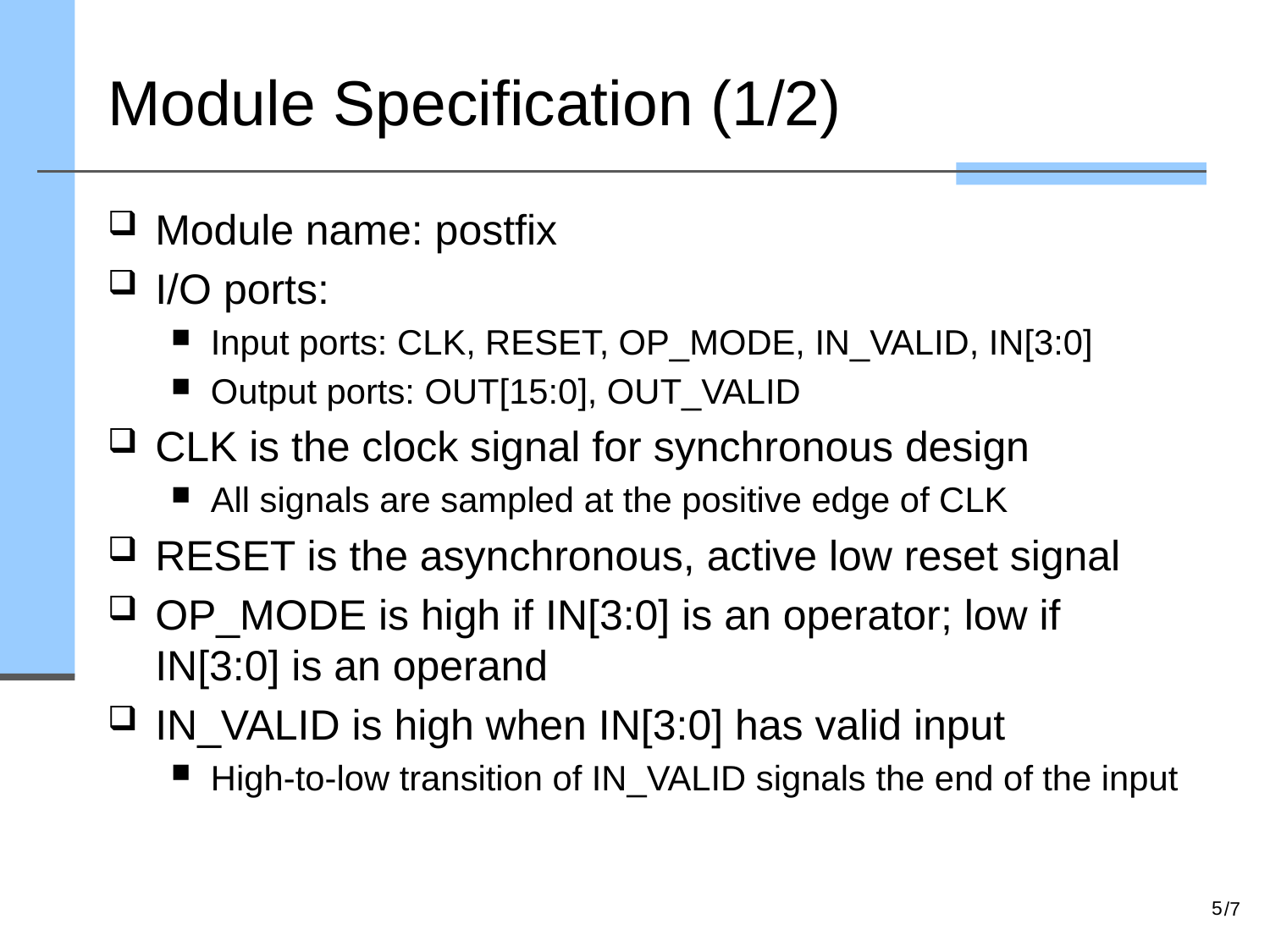

# Module Specification (1/2)
Module name: postfix
I/O ports:
Input ports: CLK, RESET, OP_MODE, IN_VALID, IN[3:0]
Output ports: OUT[15:0], OUT_VALID
CLK is the clock signal for synchronous design
All signals are sampled at the positive edge of CLK
RESET is the asynchronous, active low reset signal
OP_MODE is high if IN[3:0] is an operator; low if IN[3:0] is an operand
IN_VALID is high when IN[3:0] has valid input
High-to-low transition of IN_VALID signals the end of the input
5